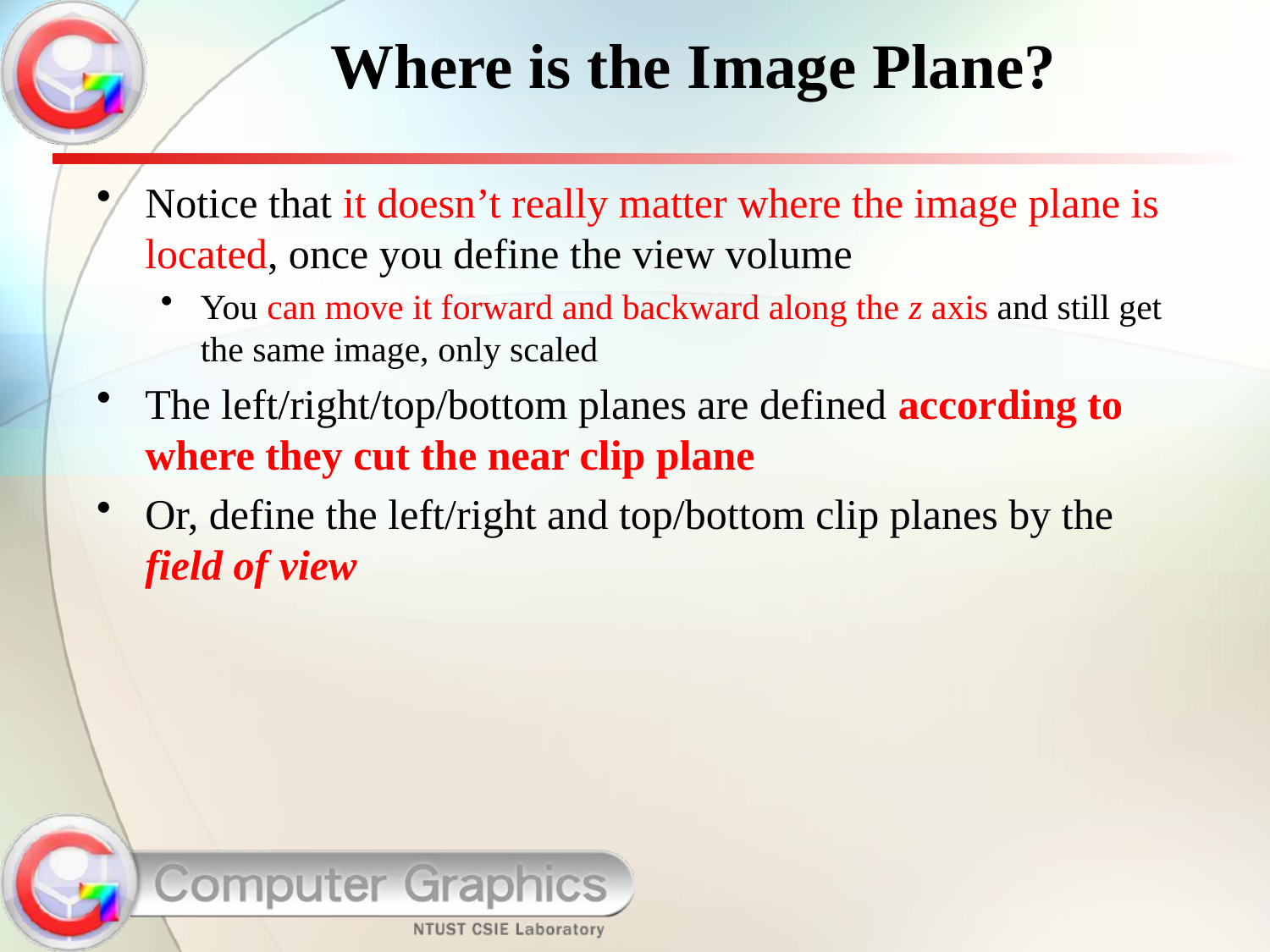

# Where is the Image Plane?
Notice that it doesn’t really matter where the image plane is located, once you define the view volume
You can move it forward and backward along the z axis and still get the same image, only scaled
The left/right/top/bottom planes are defined according to where they cut the near clip plane
Or, define the left/right and top/bottom clip planes by the field of view